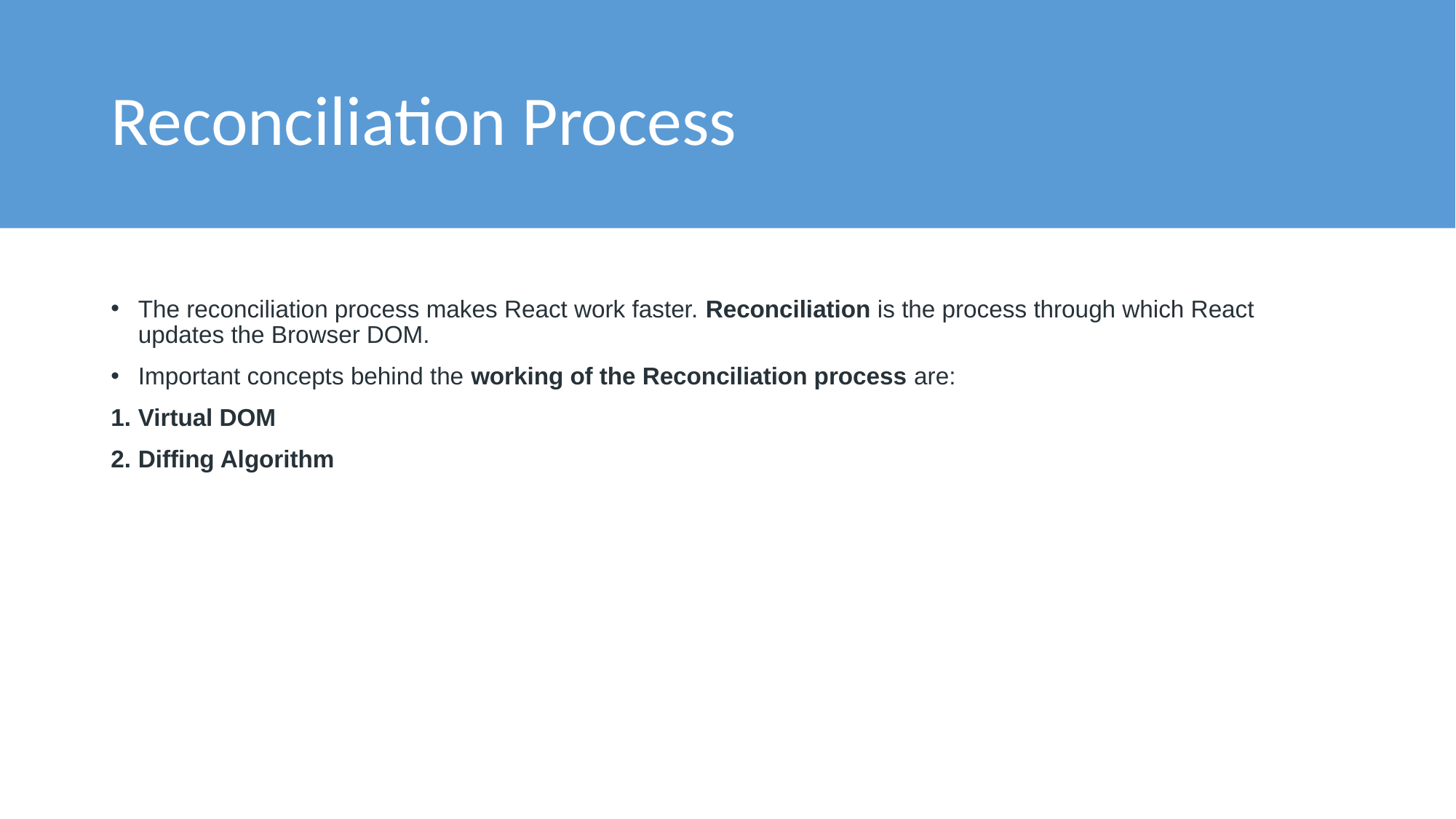

# Reconciliation Process
The reconciliation process makes React work faster. Reconciliation is the process through which React updates the Browser DOM.
Important concepts behind the working of the Reconciliation process are:
Virtual DOM
Diffing Algorithm